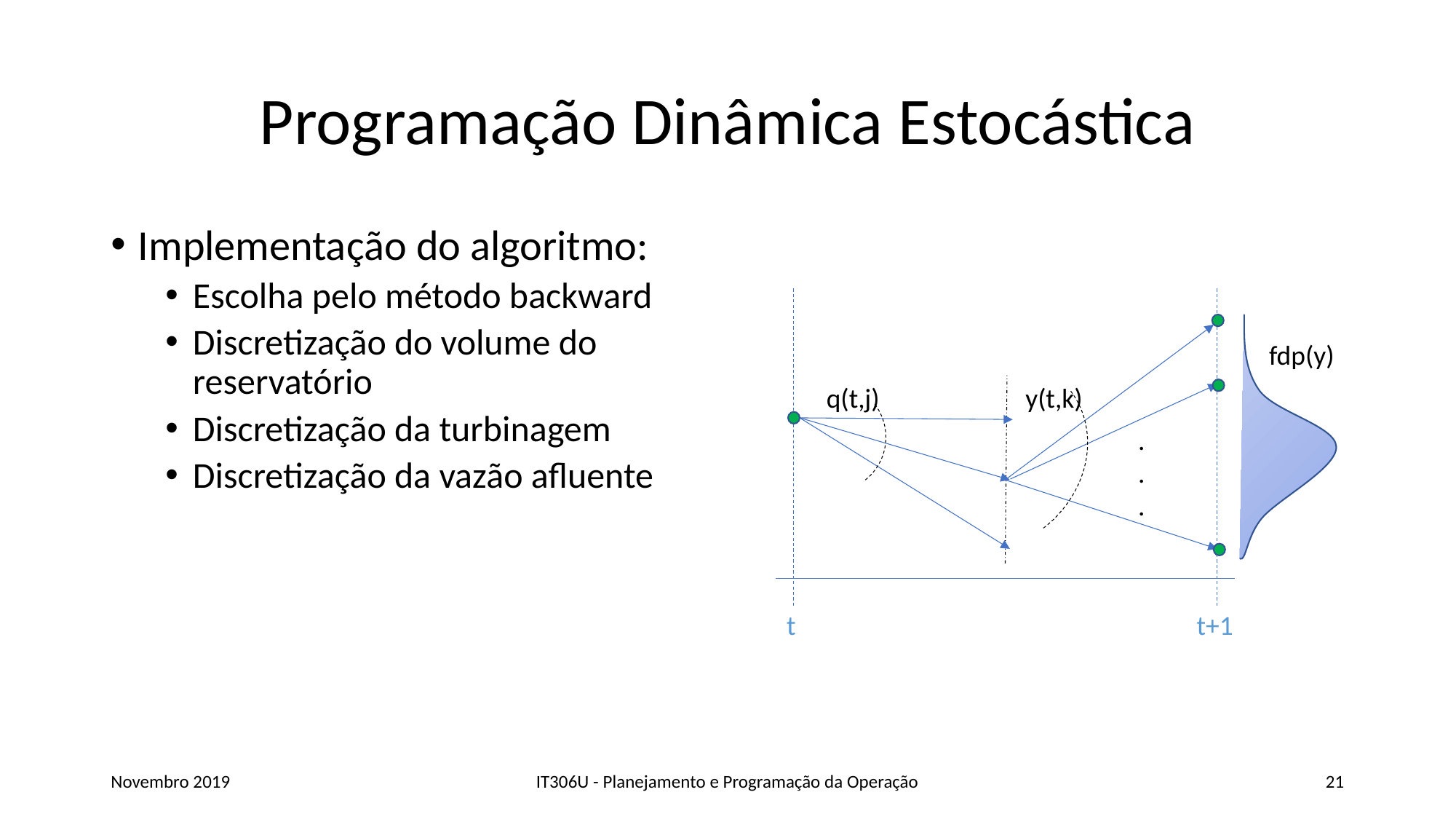

# Programação Dinâmica Estocástica
Implementação do algoritmo:
Escolha pelo método backward
Discretização do volume do reservatório
Discretização da turbinagem
Discretização da vazão afluente

fdp(y)

q(t,j)
y(t,k)

.
.
.

t
t+1
Novembro 2019
IT306U - Planejamento e Programação da Operação
21